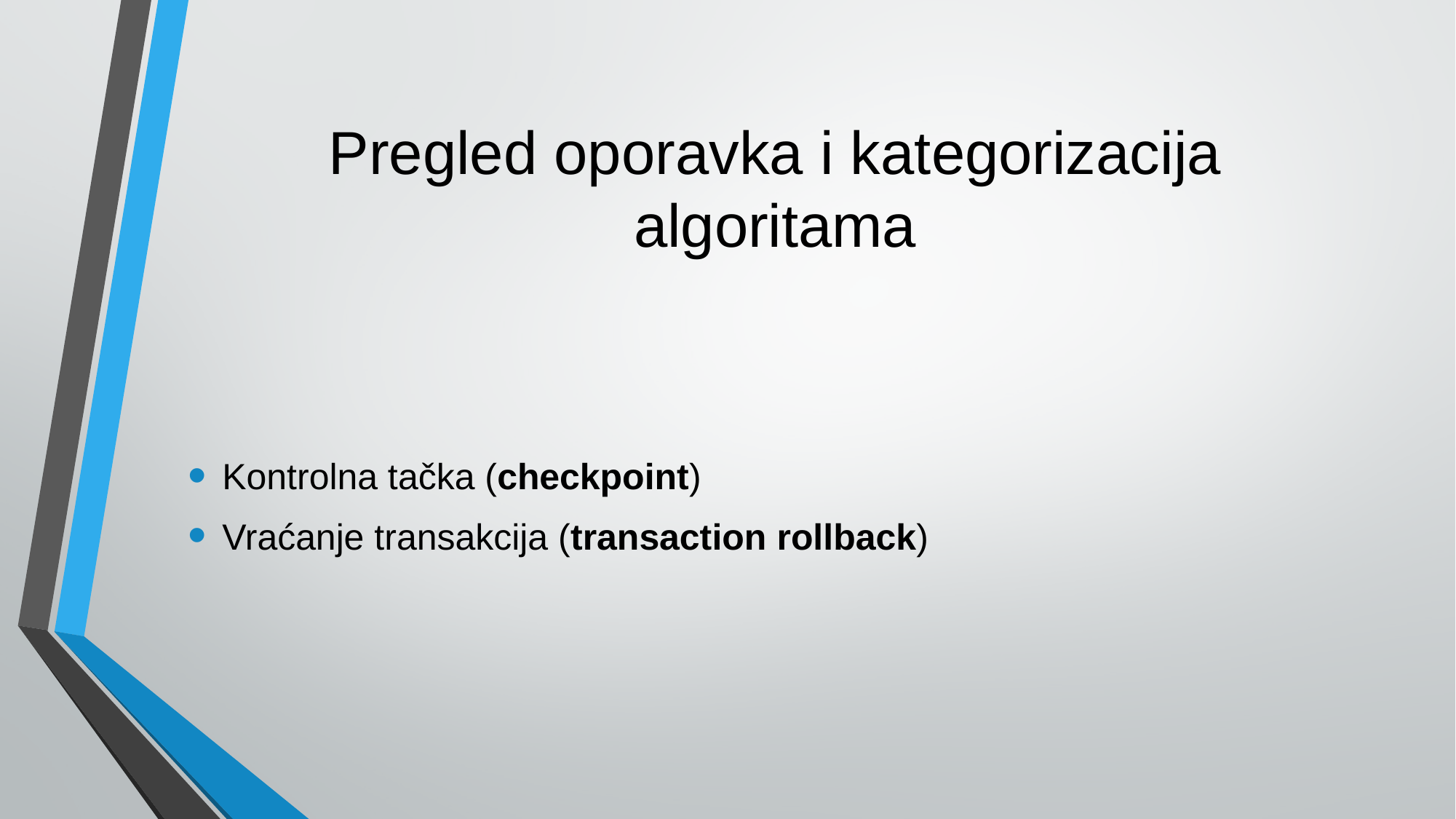

# Pregled oporavka i kategorizacija algoritama
Kontrolna tačka (checkpoint)
Vraćanje transakcija (transaction rollback)